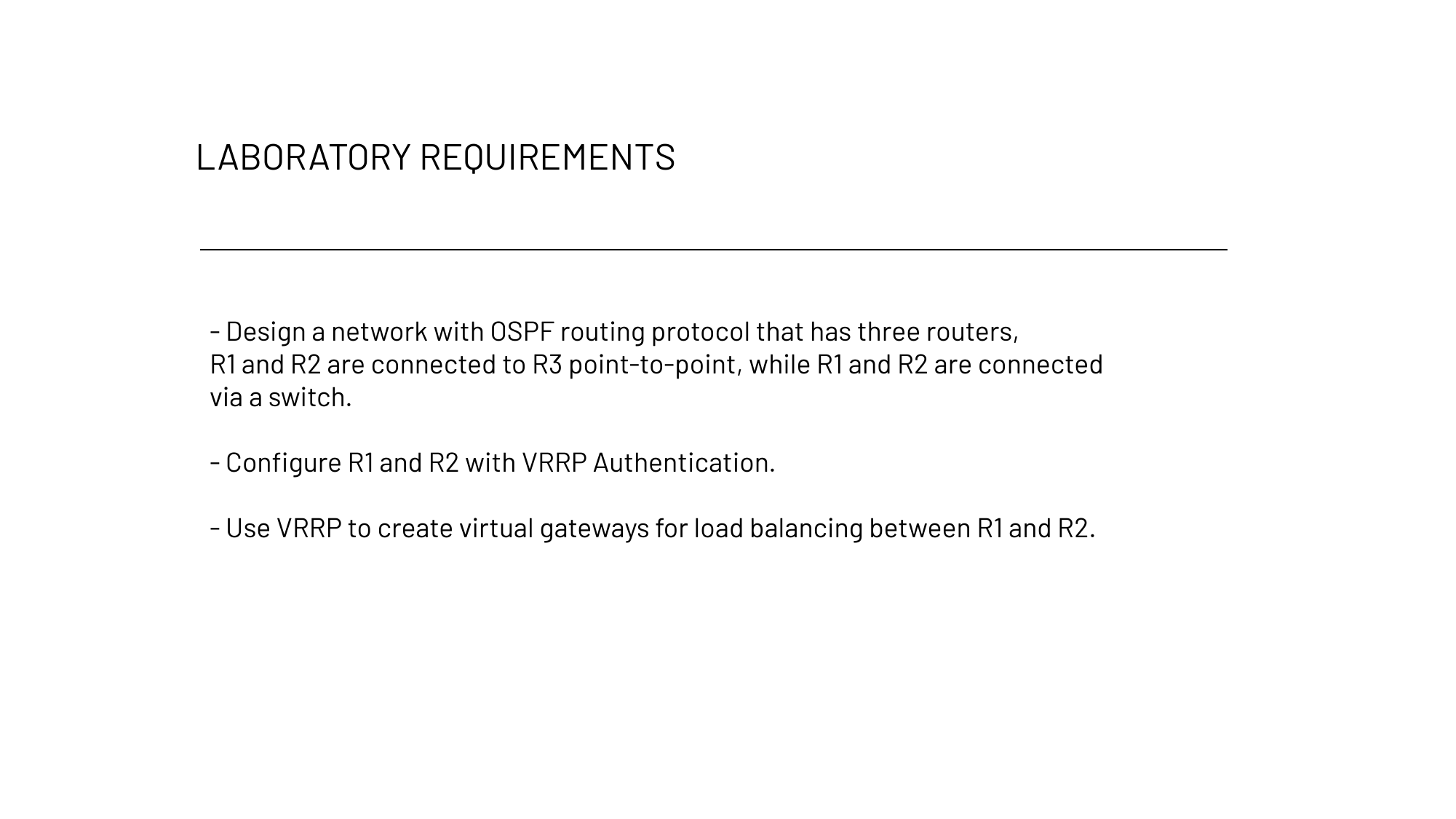

LABORATORY REQUIREMENTS
- Design a network with OSPF routing protocol that has three routers,
R1 and R2 are connected to R3 point-to-point, while R1 and R2 are connected
via a switch.

- Configure R1 and R2 with VRRP Authentication.

- Use VRRP to create virtual gateways for load balancing between R1 and R2.